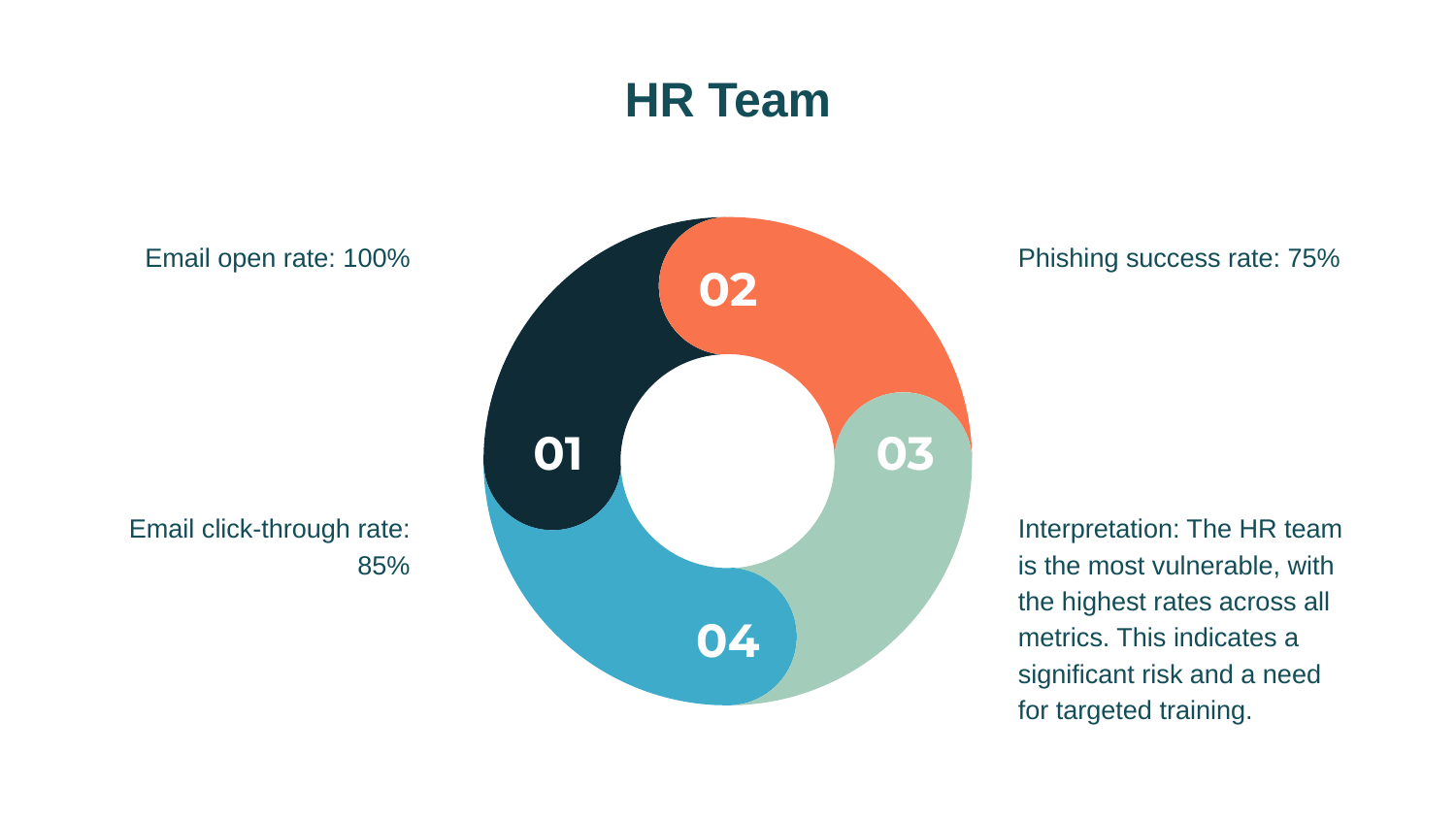

# HR Team
Email open rate: 100%
Phishing success rate: 75%
Email click-through rate: 85%
Interpretation: The HR team is the most vulnerable, with the highest rates across all metrics. This indicates a significant risk and a need for targeted training.